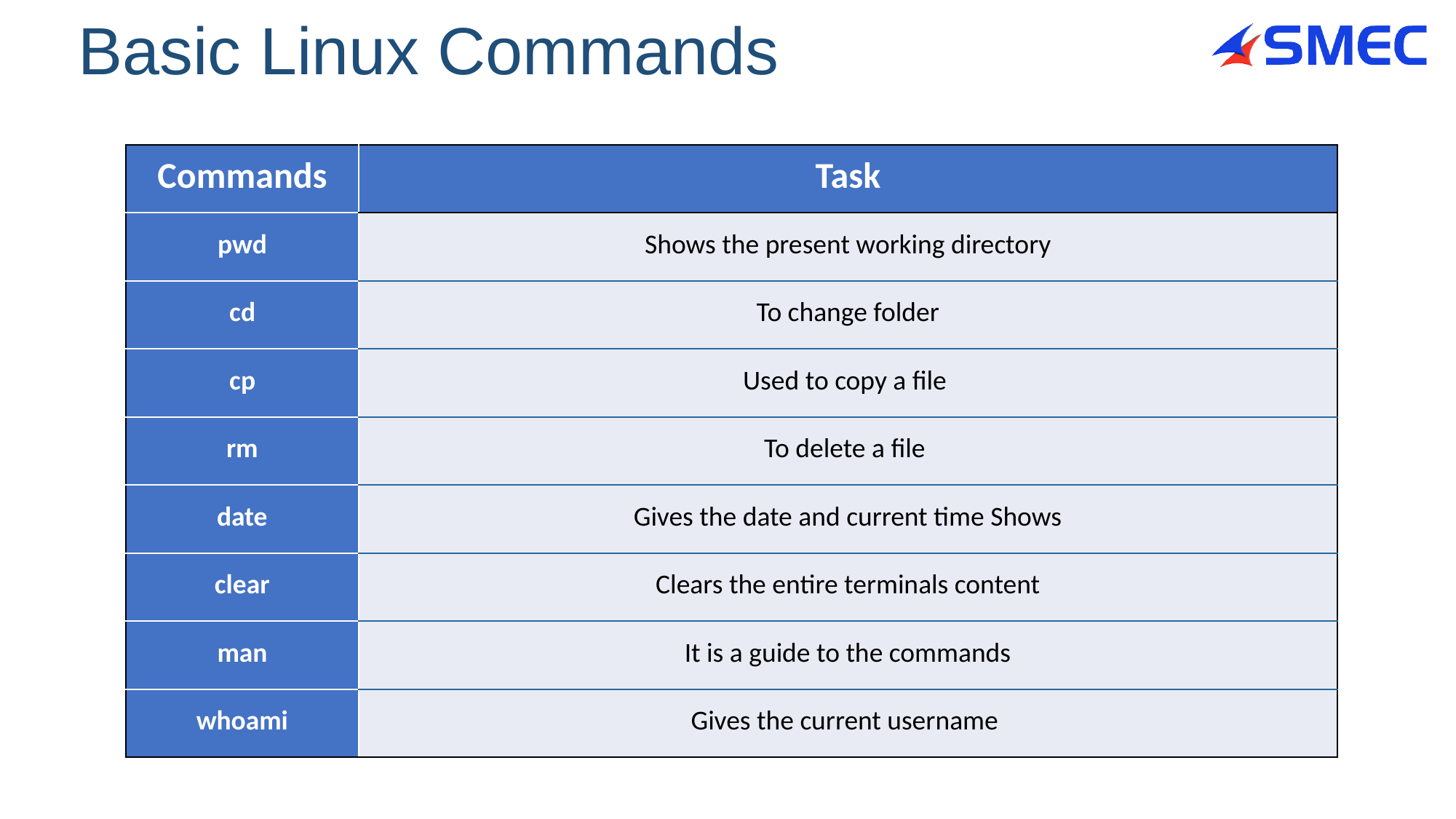

# Basic Linux Commands
| Commands | Task |
| --- | --- |
| pwd | Shows the present working directory |
| cd | To change folder |
| cp | Used to copy a file |
| rm | To delete a file |
| date | Gives the date and current time Shows |
| clear | Clears the entire terminals content |
| man | It is a guide to the commands |
| whoami | Gives the current username |